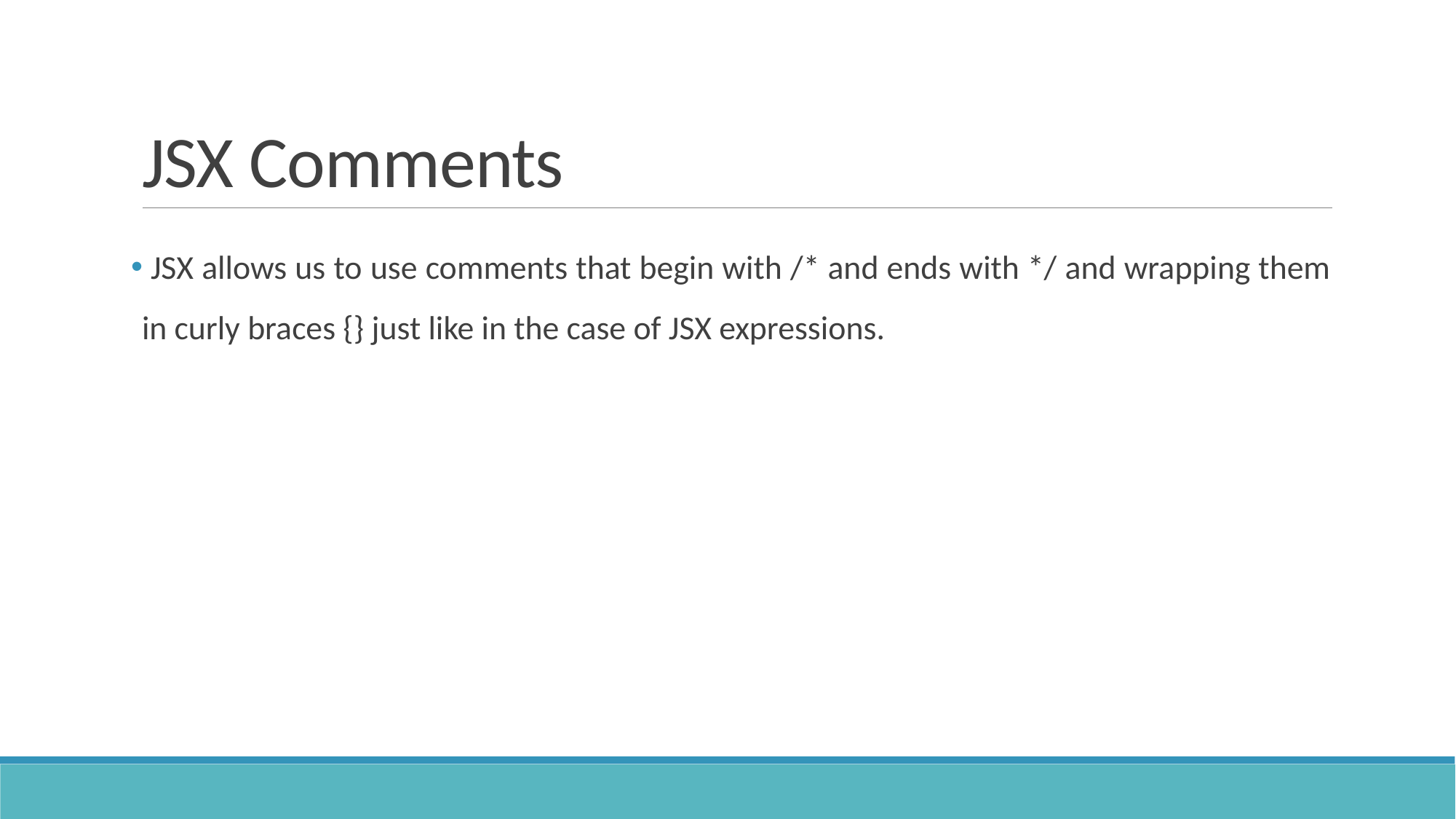

# JSX Comments
 JSX allows us to use comments that begin with /* and ends with */ and wrapping them in curly braces {} just like in the case of JSX expressions.